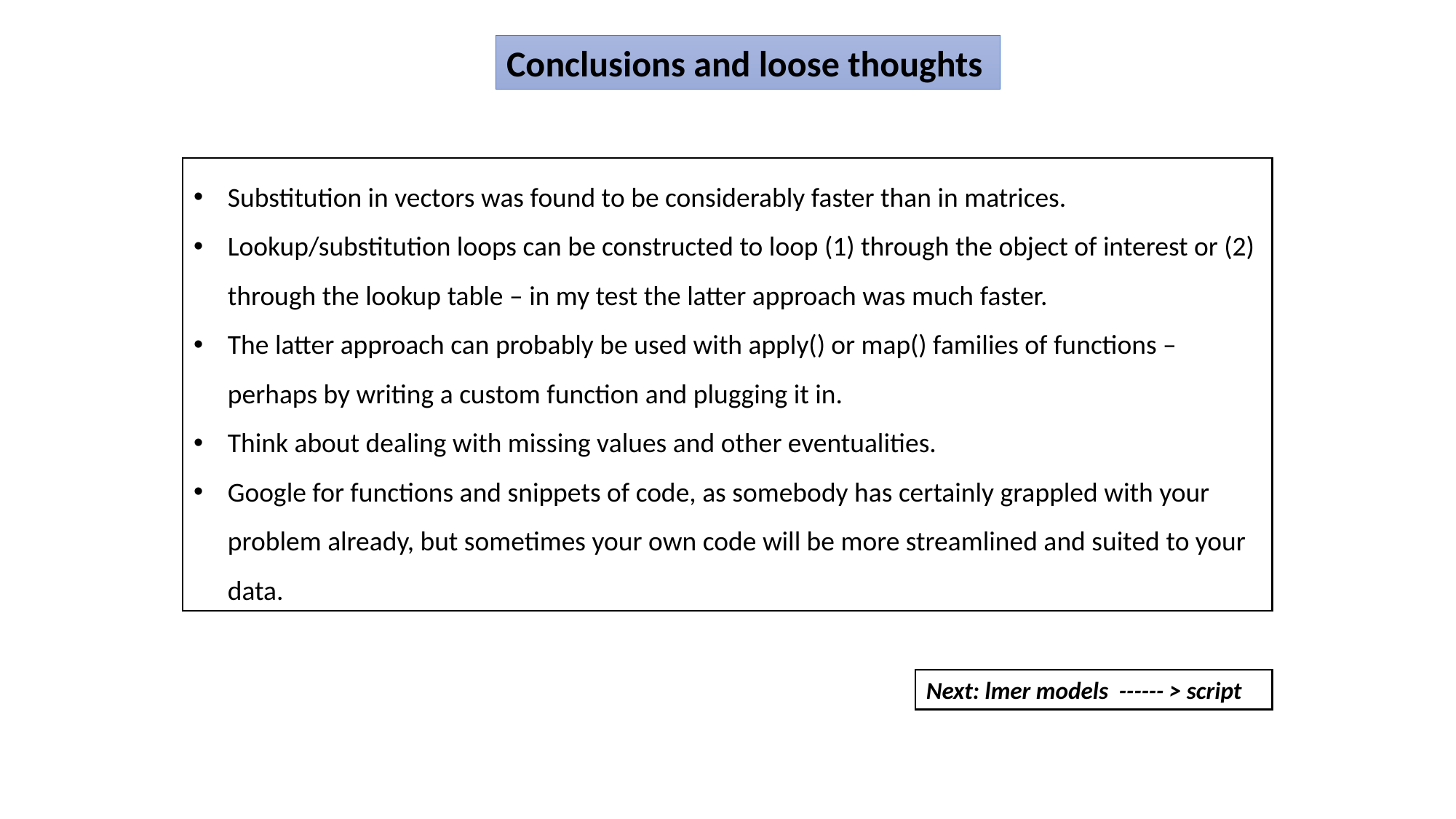

Conclusions and loose thoughts
Substitution in vectors was found to be considerably faster than in matrices.
Lookup/substitution loops can be constructed to loop (1) through the object of interest or (2) through the lookup table – in my test the latter approach was much faster.
The latter approach can probably be used with apply() or map() families of functions – perhaps by writing a custom function and plugging it in.
Think about dealing with missing values and other eventualities.
Google for functions and snippets of code, as somebody has certainly grappled with your problem already, but sometimes your own code will be more streamlined and suited to your data.
Next: lmer models  ------ > script